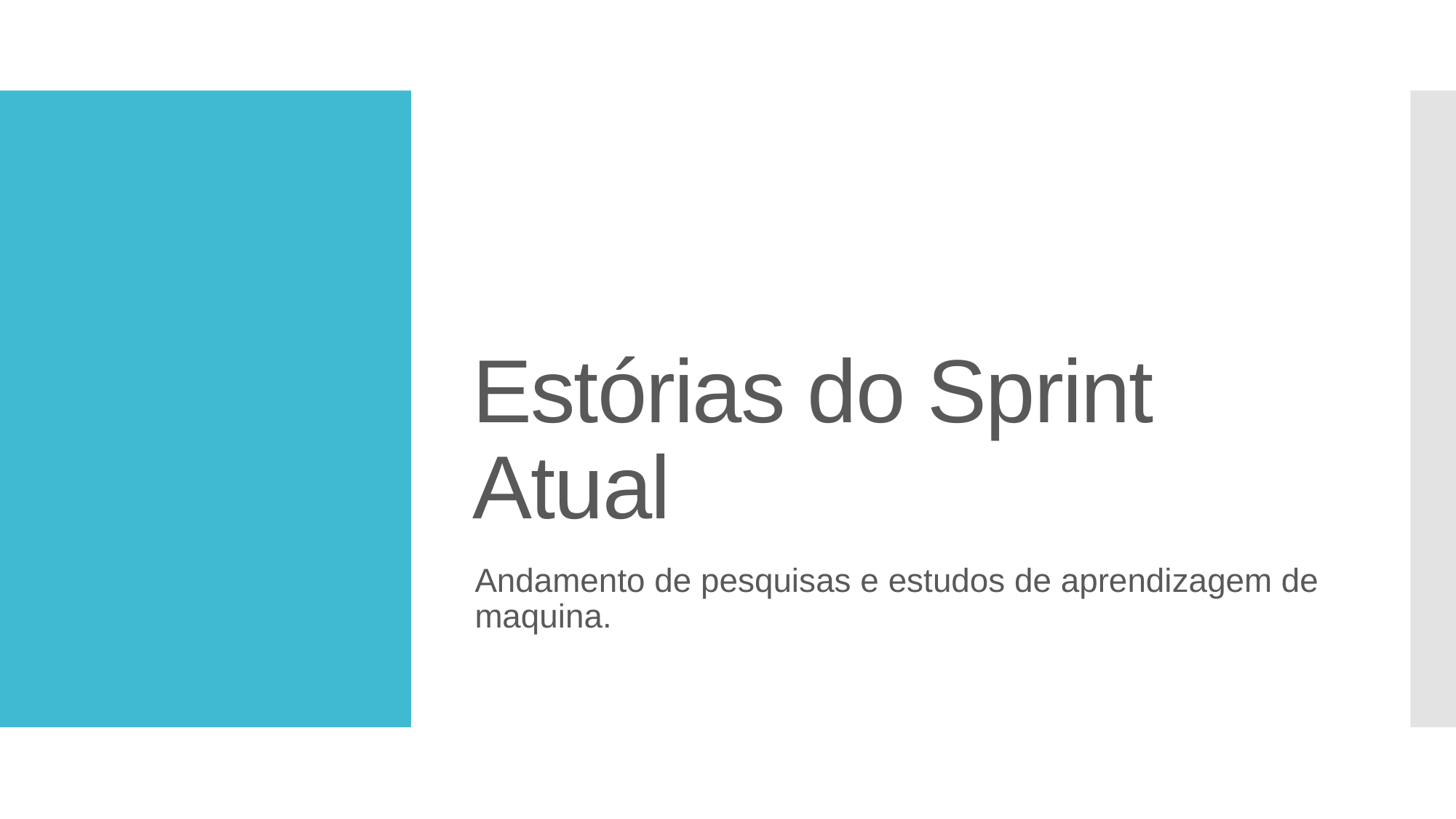

# Estórias do Sprint Atual
Andamento de pesquisas e estudos de aprendizagem de maquina.